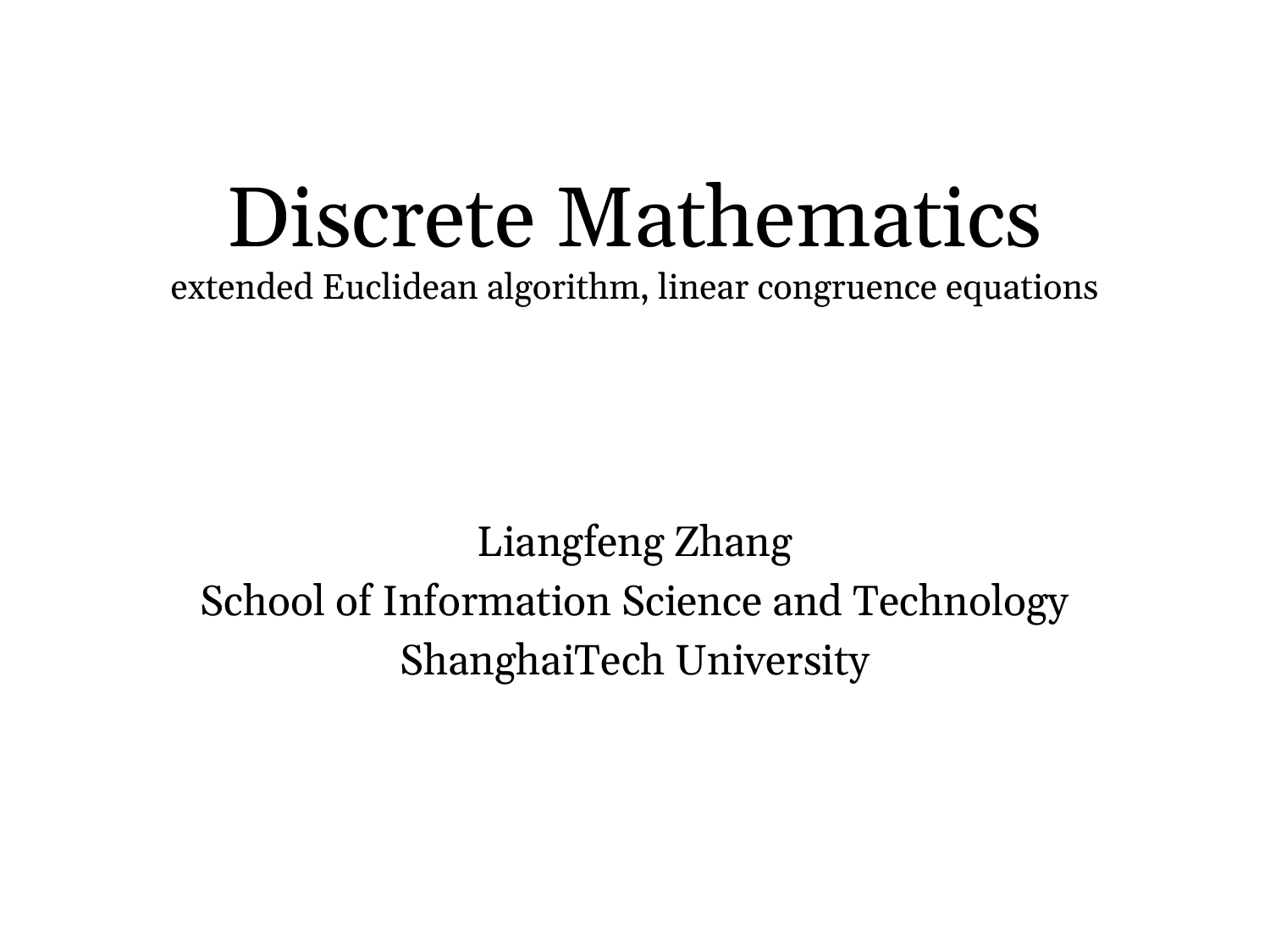

# Discrete Mathematics extended Euclidean algorithm, linear congruence equations
Liangfeng Zhang
School of Information Science and Technology
ShanghaiTech University